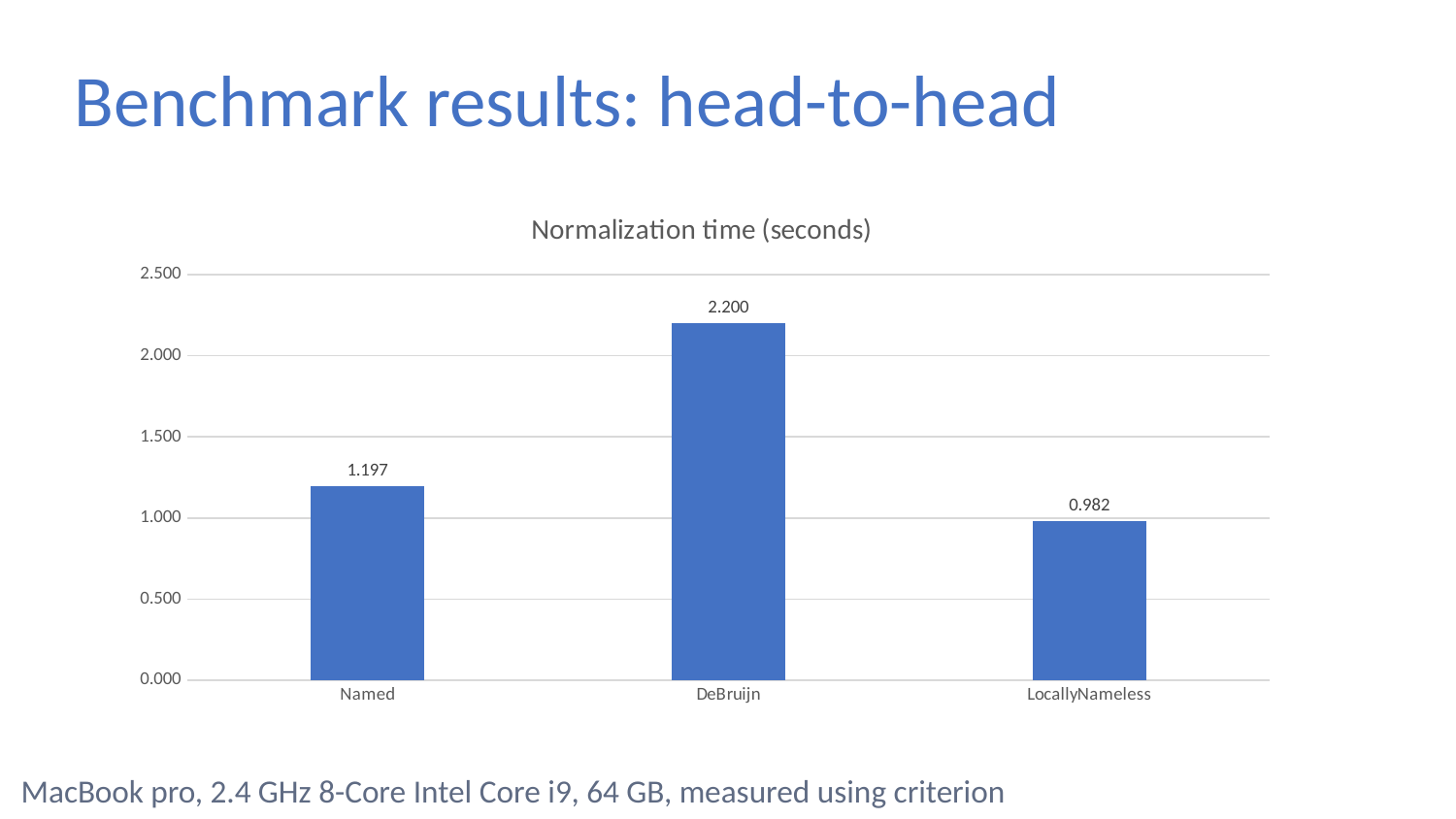

# Benchmark results: head-to-head

### Chart: Normalization time (seconds)

| Category | Original |
|---|---|
| Named | 1.19665243246102 |
| DeBruijn | 2.19978748604444 |
| LocallyNameless | 0.982064484064418 |
MacBook pro, 2.4 GHz 8-Core Intel Core i9, 64 GB, measured using criterion